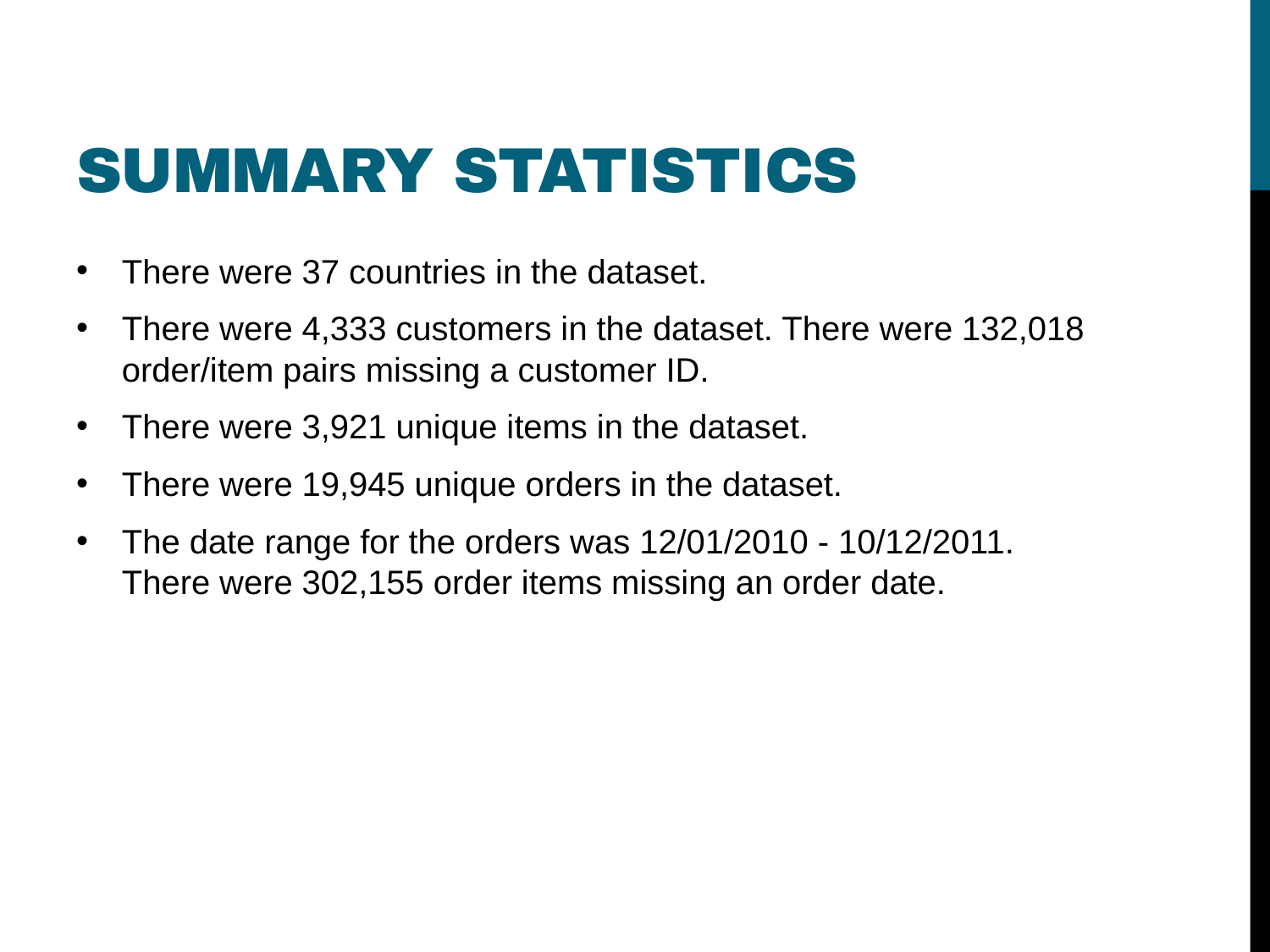

# Summary Statistics
There were 37 countries in the dataset.
There were 4,333 customers in the dataset. There were 132,018 order/item pairs missing a customer ID.
There were 3,921 unique items in the dataset.
There were 19,945 unique orders in the dataset.
The date range for the orders was 12/01/2010 - 10/12/2011. There were 302,155 order items missing an order date.